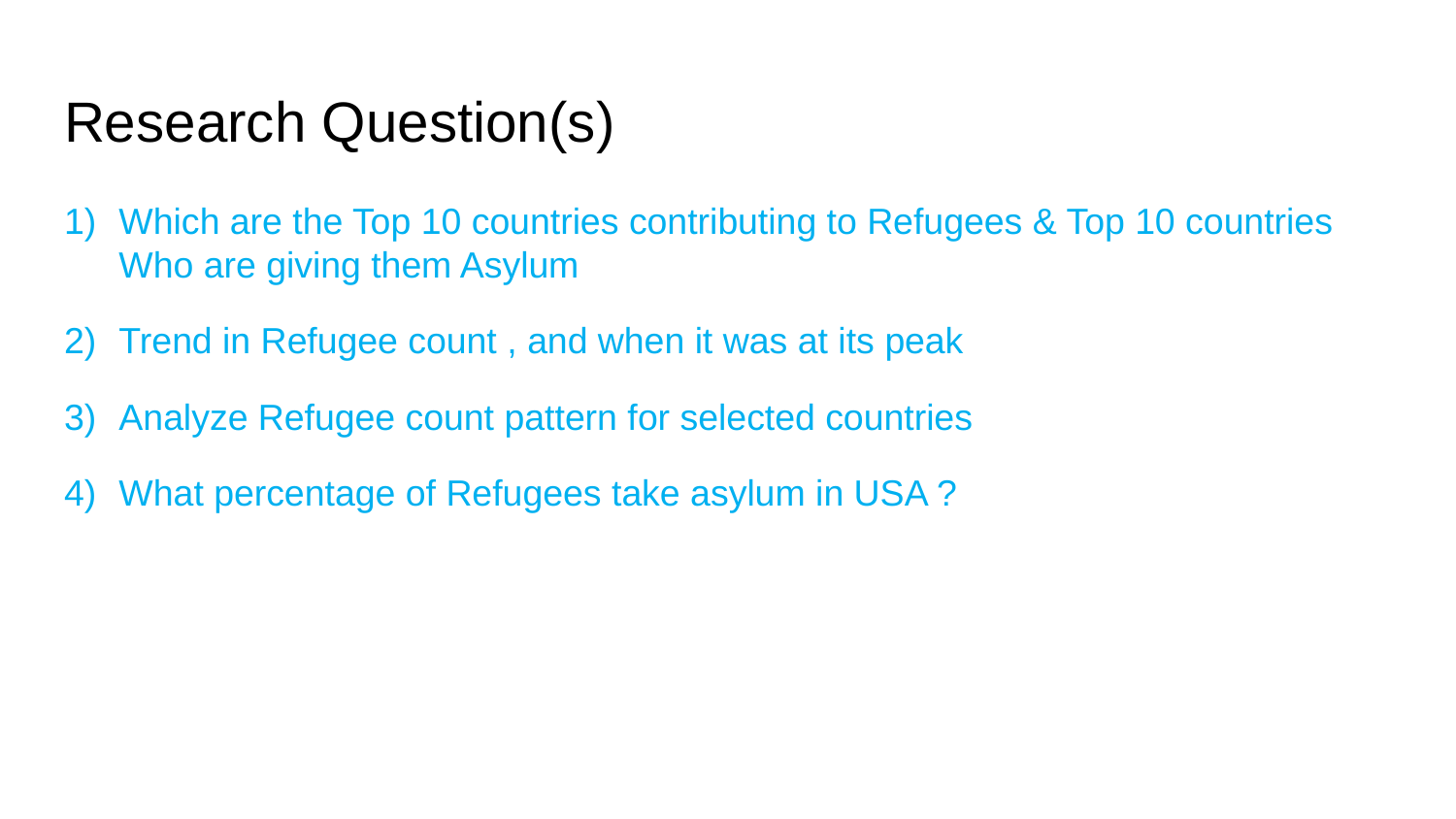

# Research Question(s)
Which are the Top 10 countries contributing to Refugees & Top 10 countries Who are giving them Asylum
Trend in Refugee count , and when it was at its peak
Analyze Refugee count pattern for selected countries
What percentage of Refugees take asylum in USA ?